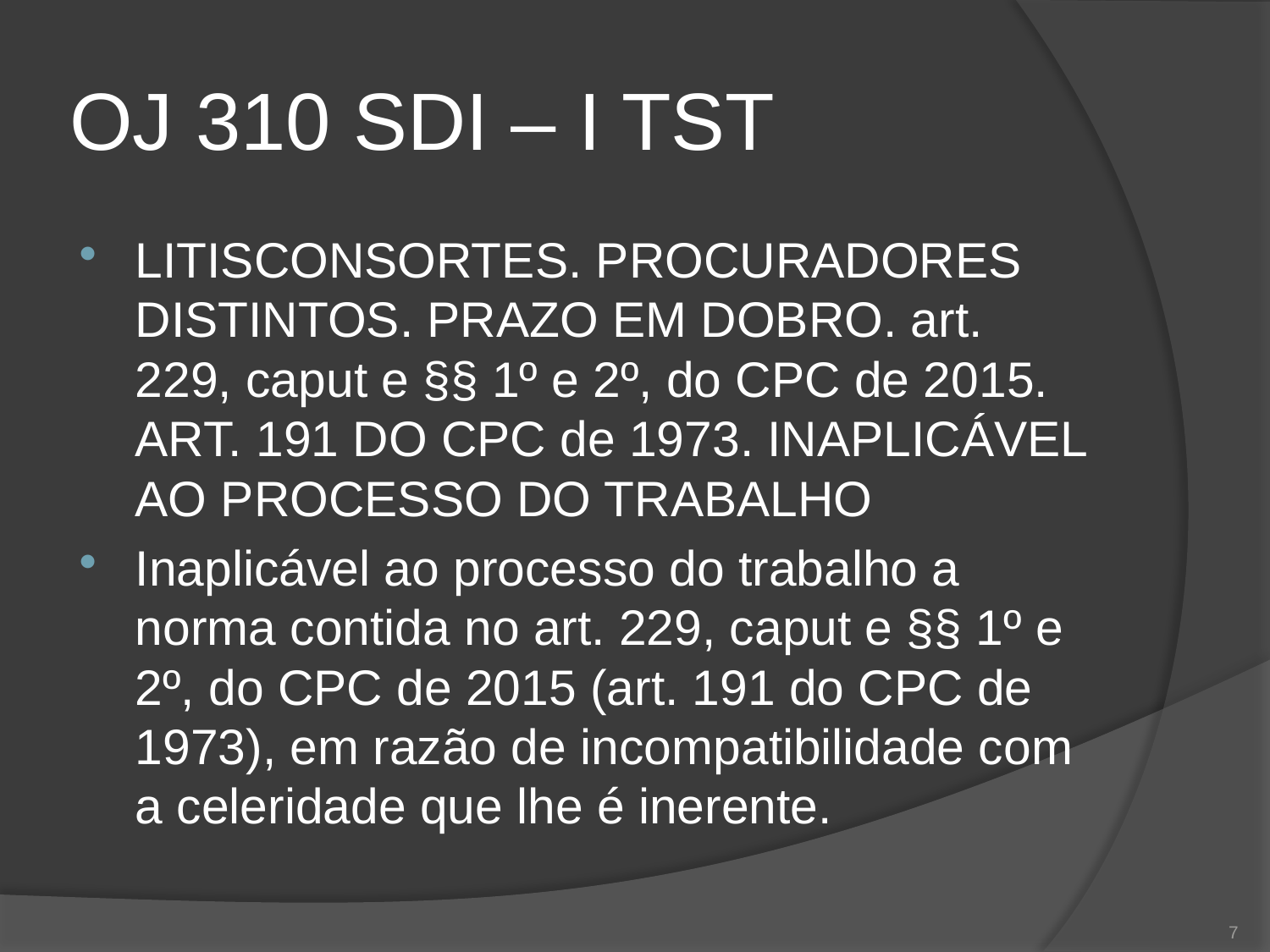

# OJ 310 SDI – I TST
LITISCONSORTES. PROCURADORES DISTINTOS. PRAZO EM DOBRO. art. 229, caput e §§ 1º e 2º, do CPC de 2015. ART. 191 DO CPC de 1973. INAPLICÁVEL AO PROCESSO DO TRABALHO
Inaplicável ao processo do trabalho a norma contida no art. 229, caput e §§ 1º e 2º, do CPC de 2015 (art. 191 do CPC de 1973), em razão de incompatibilidade com a celeridade que lhe é inerente.
7